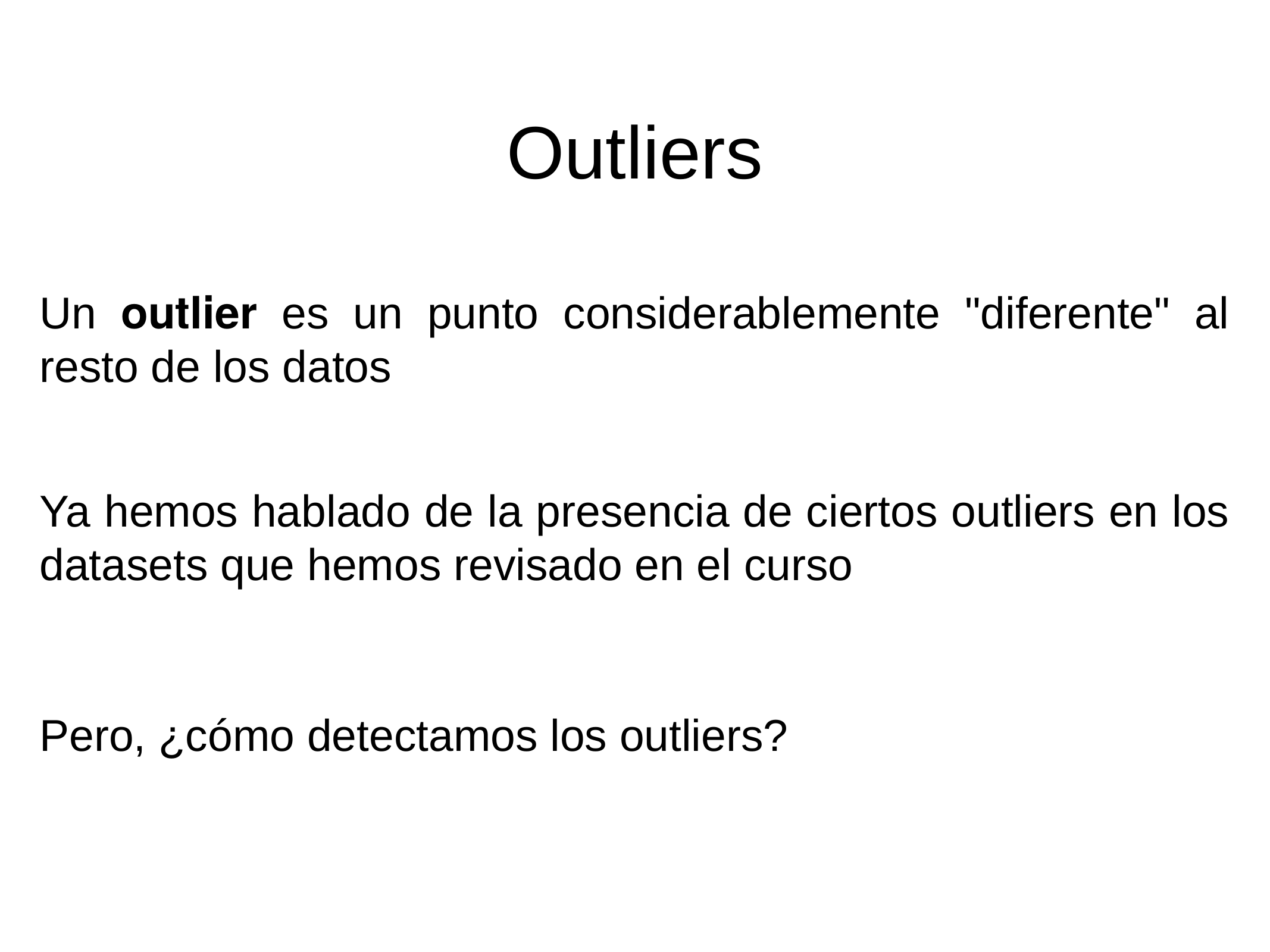

Outliers
Un outlier es un punto considerablemente "diferente" al resto de los datos
Ya hemos hablado de la presencia de ciertos outliers en los datasets que hemos revisado en el curso
Pero, ¿cómo detectamos los outliers?